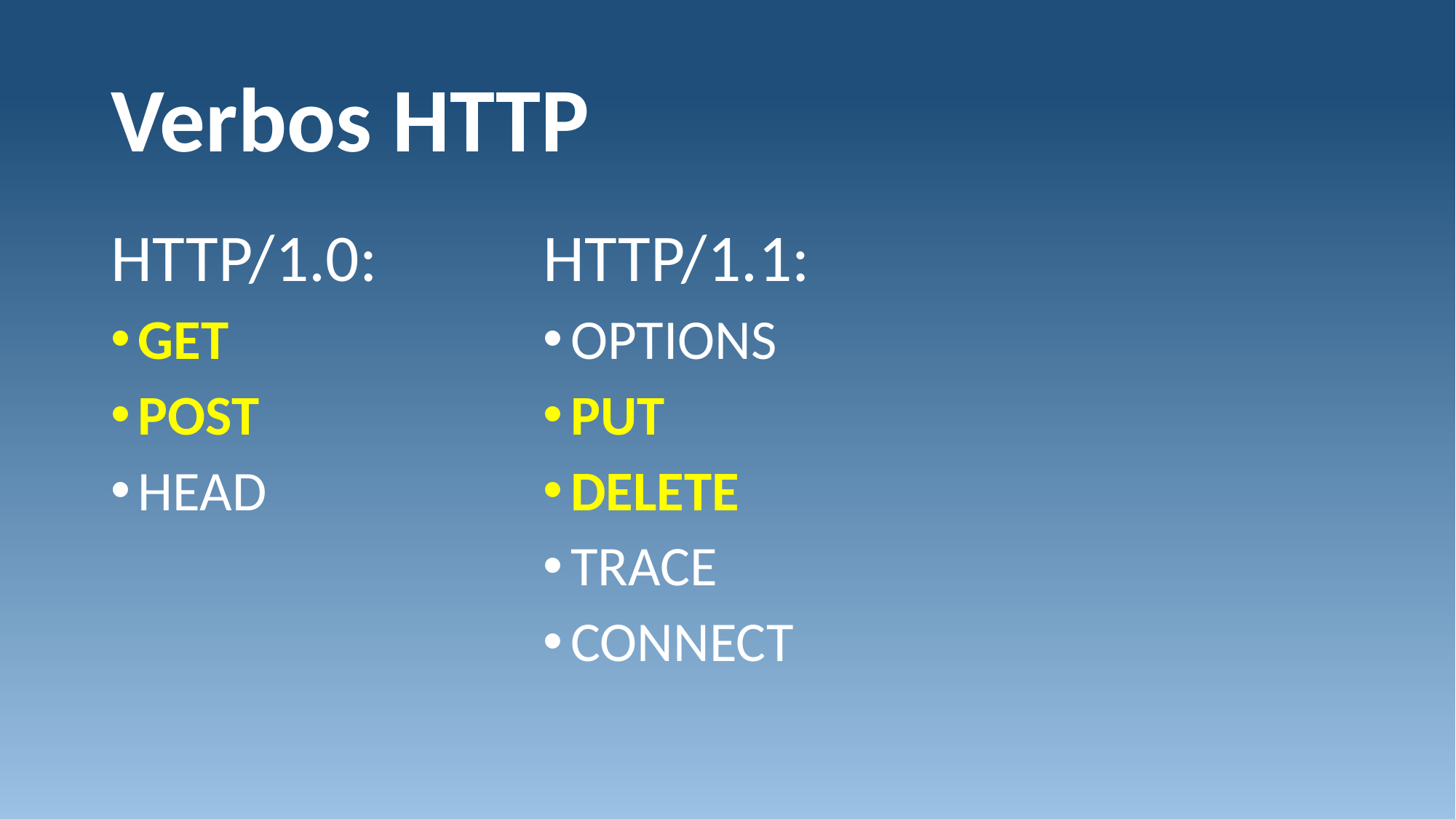

# Verbos HTTP
HTTP/1.0:
GET
POST
HEAD
HTTP/1.1:
OPTIONS
PUT
DELETE
TRACE
CONNECT